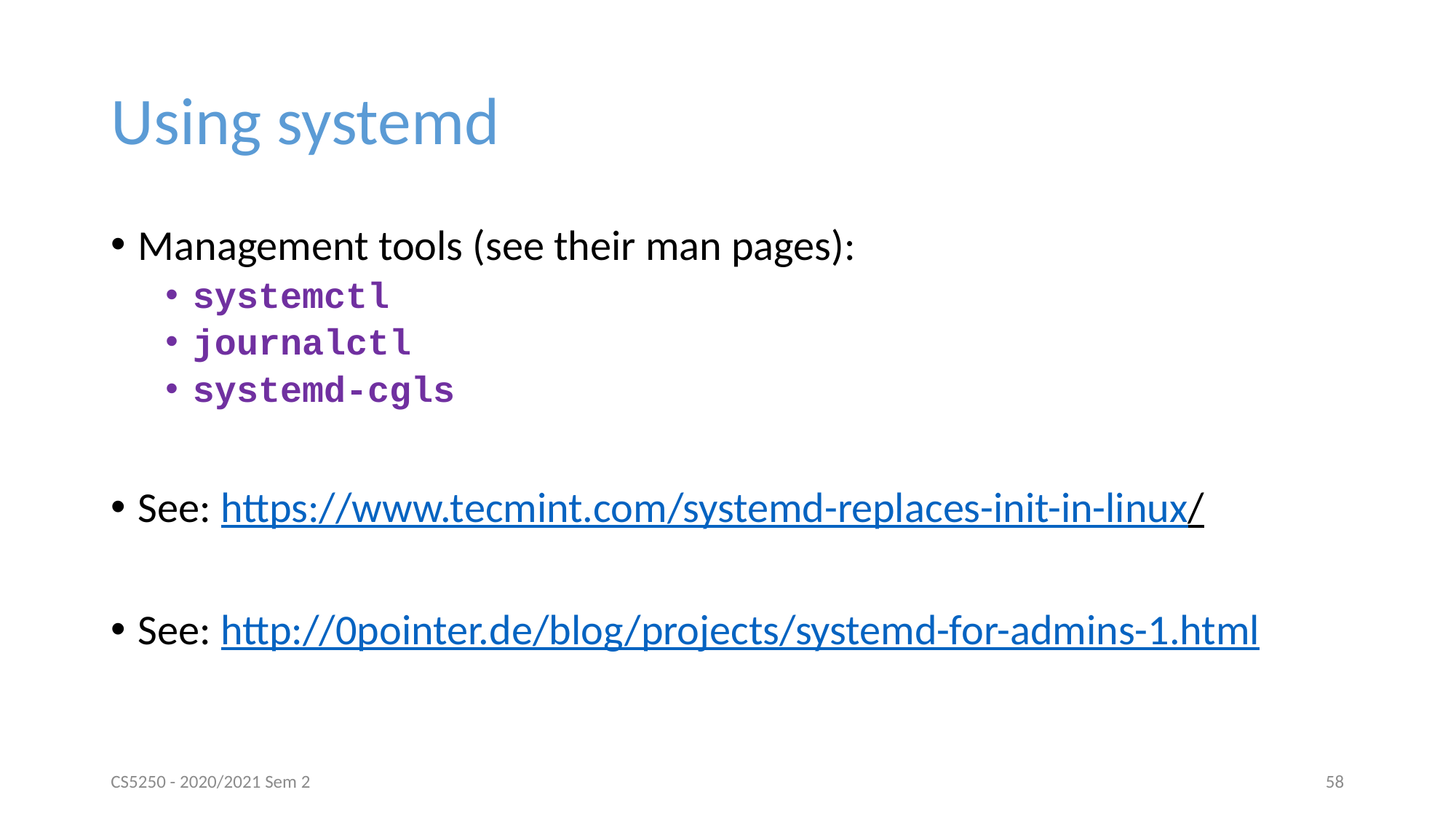

# Using systemd
Management tools (see their man pages):
systemctl
journalctl
systemd-cgls

See: https://www.tecmint.com/systemd-replaces-init-in-linux/

See: http://0pointer.de/blog/projects/systemd-for-admins-1.html

CS5250 - 2020/2021 Sem 2
58